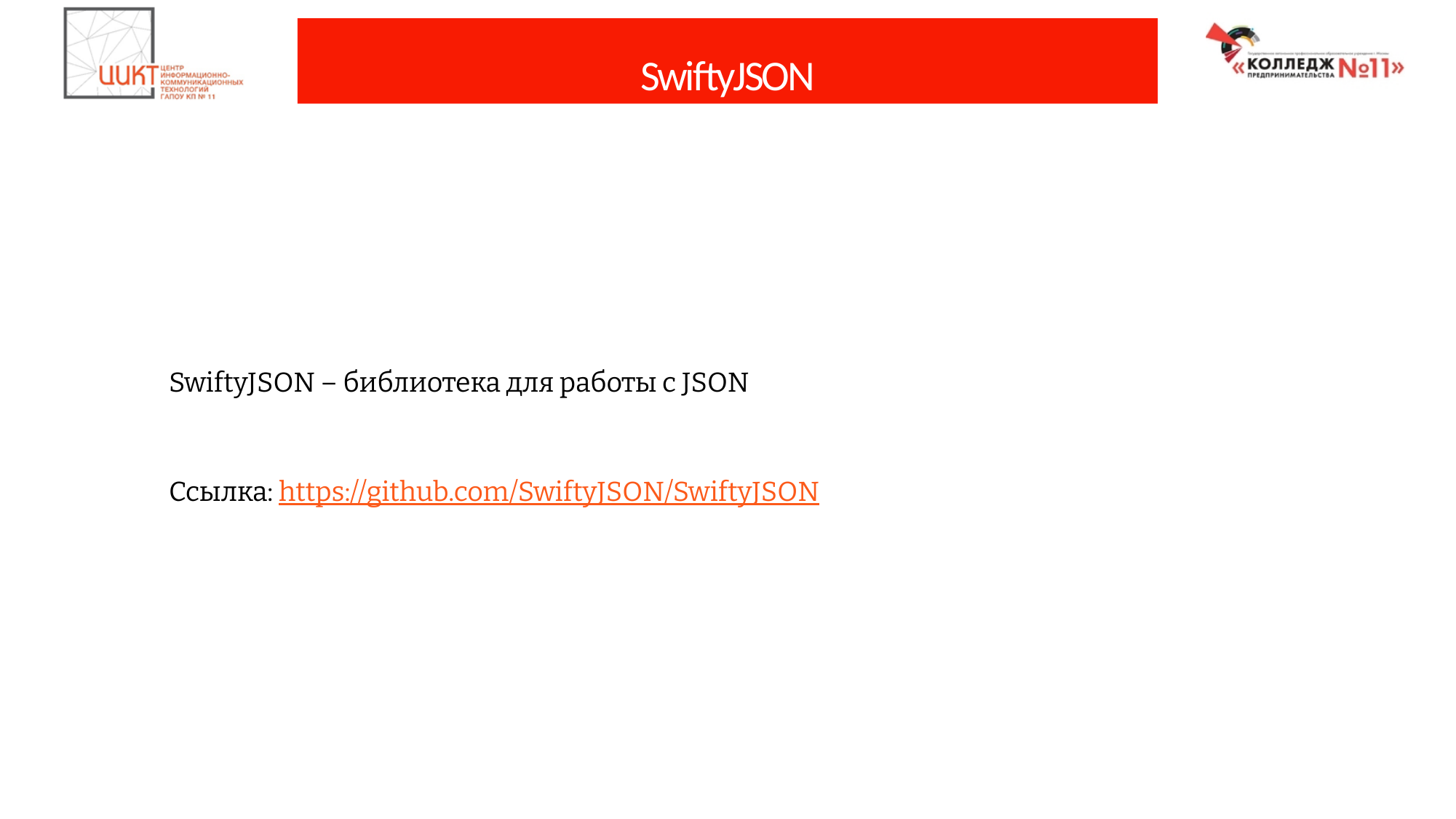

# SwiftyJSON
	SwiftyJSON – библиотека для работы с JSON

	Ссылка: https://github.com/SwiftyJSON/SwiftyJSON